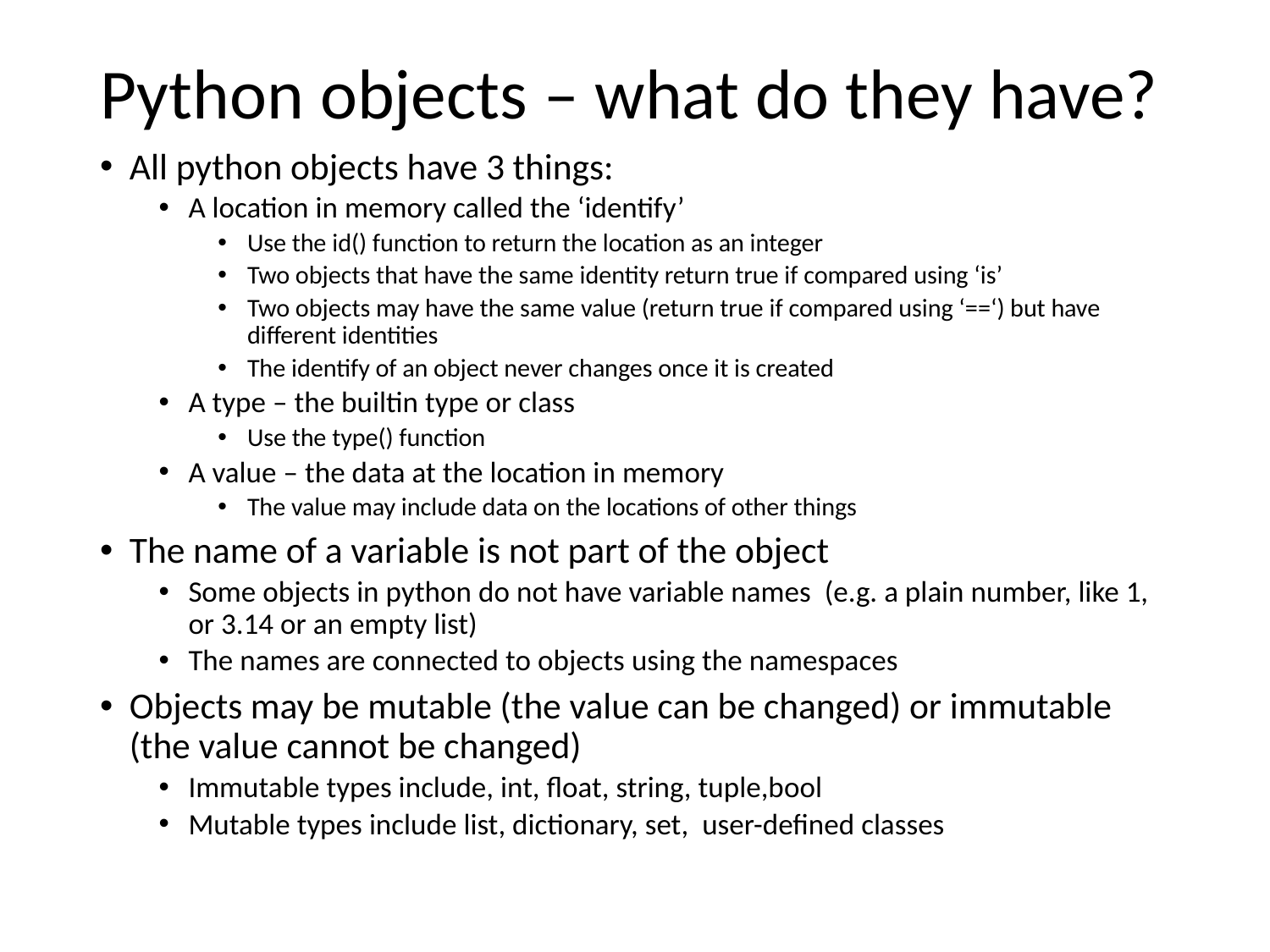

# Python objects – what do they have?
All python objects have 3 things:
A location in memory called the ‘identify’
Use the id() function to return the location as an integer
Two objects that have the same identity return true if compared using ‘is’
Two objects may have the same value (return true if compared using ‘==‘) but have different identities
The identify of an object never changes once it is created
A type – the builtin type or class
Use the type() function
A value – the data at the location in memory
The value may include data on the locations of other things
The name of a variable is not part of the object
Some objects in python do not have variable names  (e.g. a plain number, like 1, or 3.14 or an empty list)
The names are connected to objects using the namespaces
Objects may be mutable (the value can be changed) or immutable (the value cannot be changed)
Immutable types include, int, float, string, tuple,bool
Mutable types include list, dictionary, set,  user-defined classes